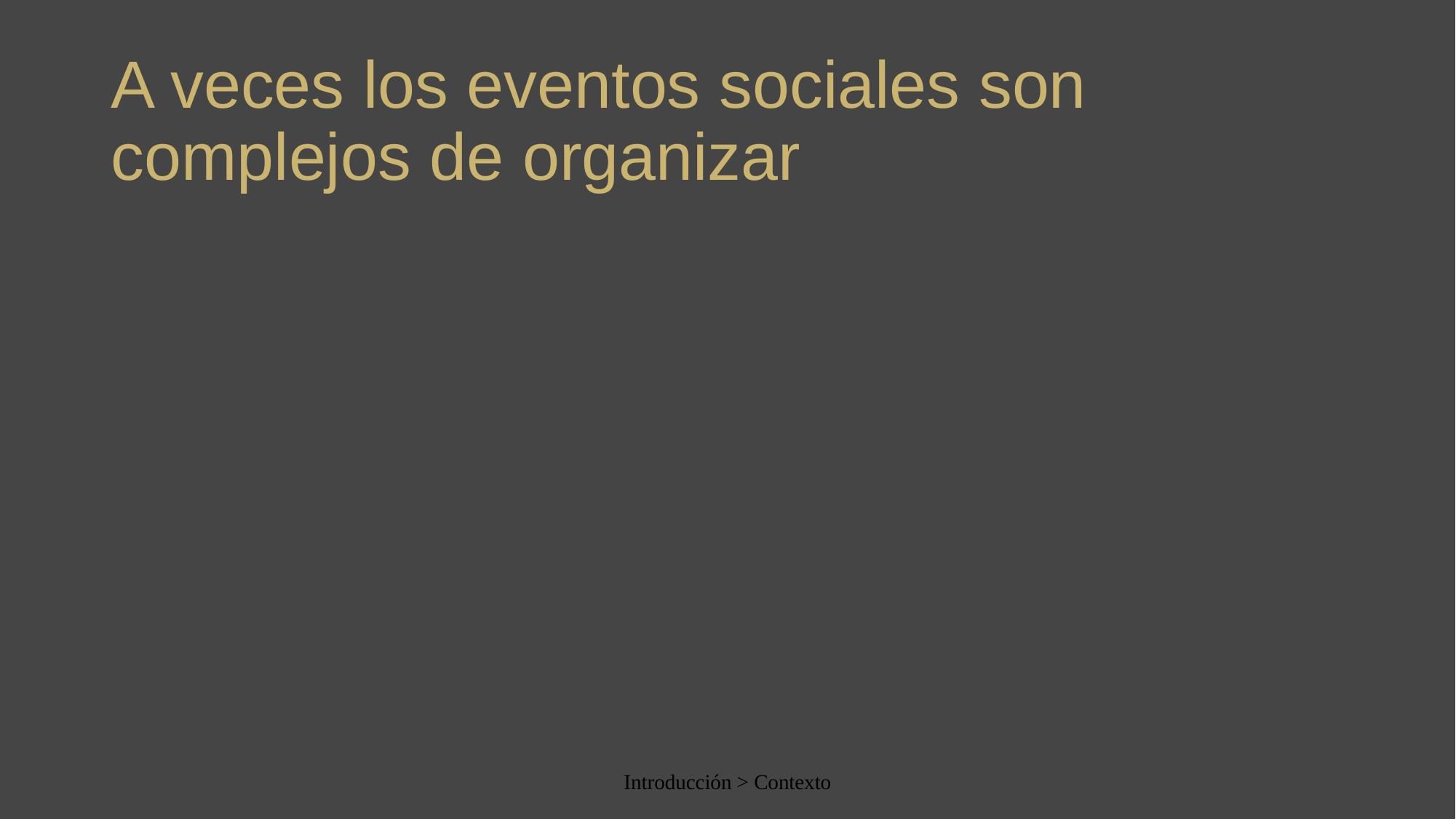

# A veces los eventos sociales son complejos de organizar

Introducción > Contexto